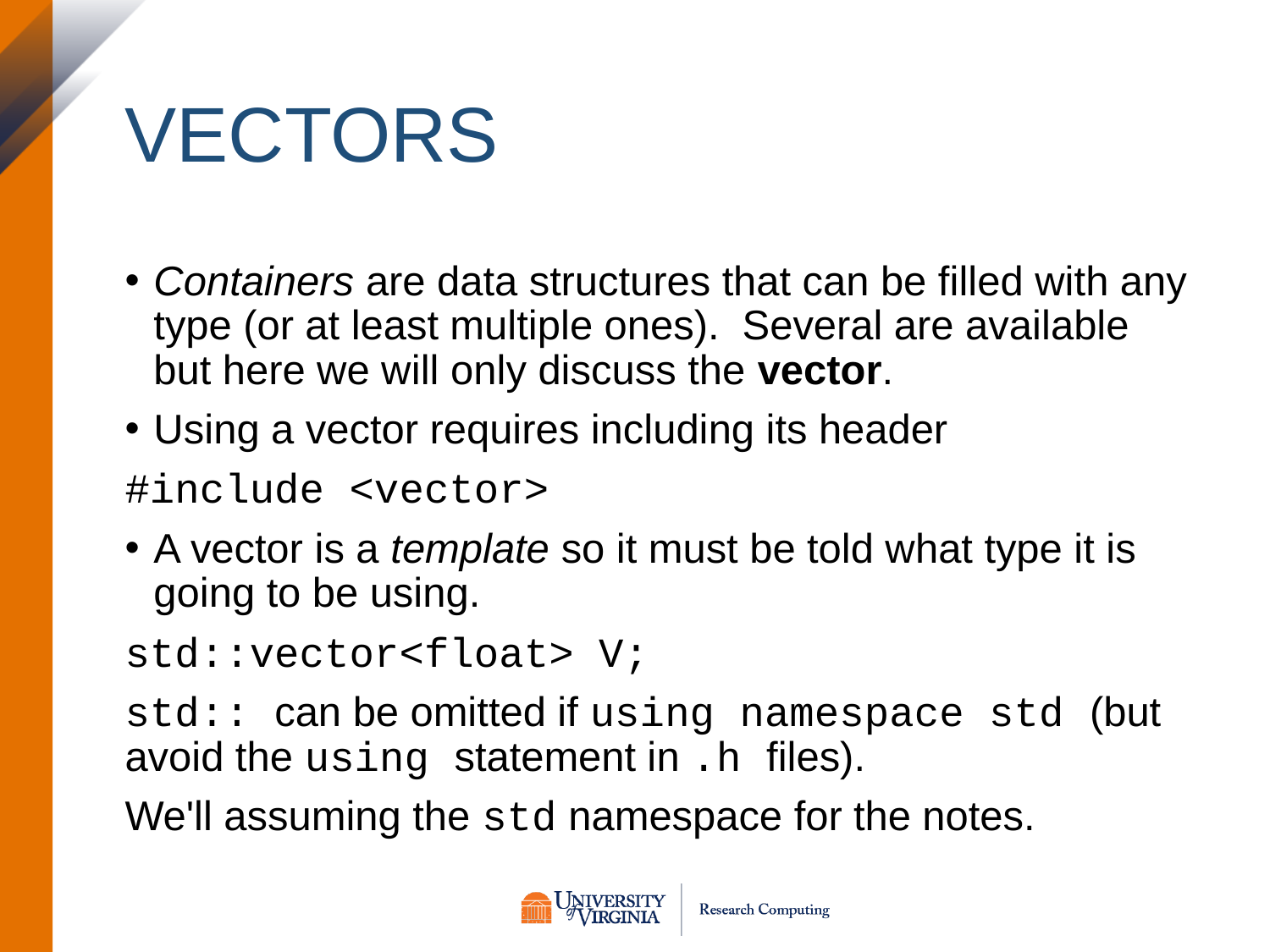

# Vectors
Containers are data structures that can be filled with any type (or at least multiple ones).  Several are available but here we will only discuss the vector.
Using a vector requires including its header
#include <vector>
A vector is a template so it must be told what type it is going to be using.
std::vector<float> V;
std:: can be omitted if using namespace std (but avoid the using statement in .h files).
We'll assuming the std namespace for the notes.